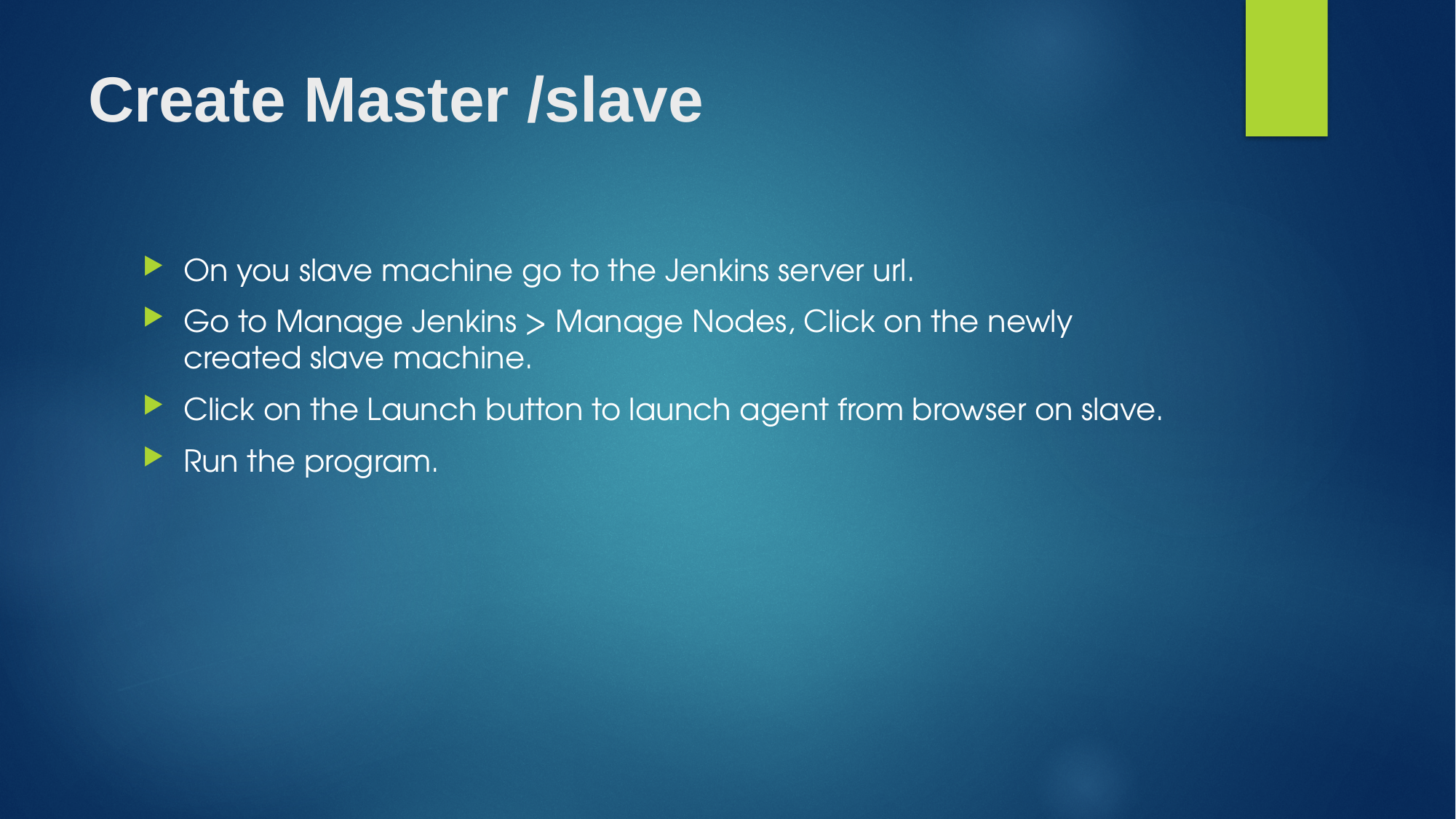

# Create Master /slave
On you slave machine go to the Jenkins server url.
Go to Manage Jenkins > Manage Nodes, Click on the newly created slave machine.
Click on the Launch button to launch agent from browser on slave.
Run the program.